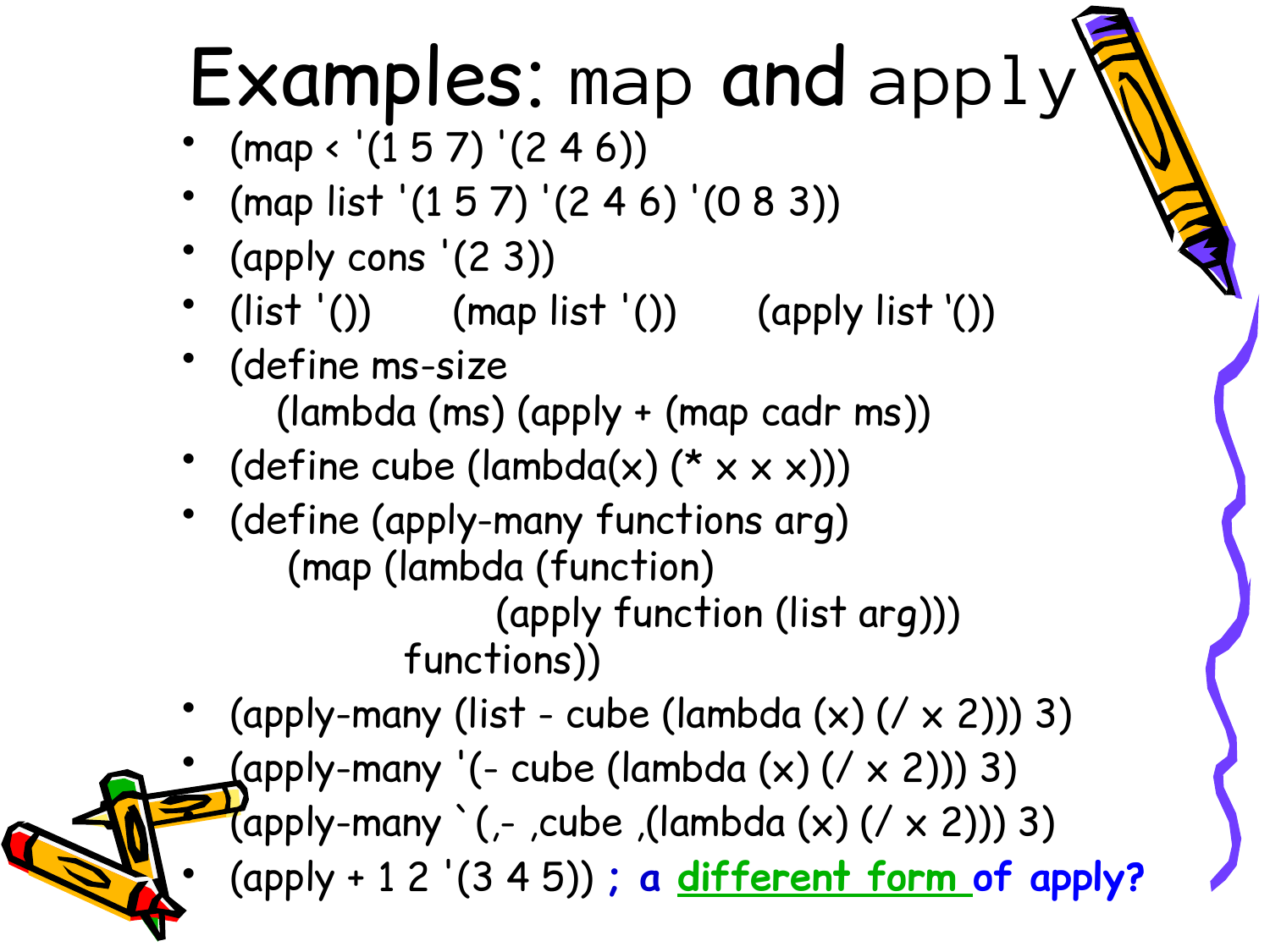

# Examples: map and apply
(map < '(1 5 7) '(2 4 6))
(map list '(1 5 7) '(2 4 6) '(0 8 3))
(apply cons '(2 3))
(list '())       (map list '())       (apply list ‘())
(define ms-size
    (lambda (ms) (apply + (map cadr ms))
(define cube (lambda(x) (* x x x)))
(define (apply-many functions arg)
     (map (lambda (function)
	            (apply function (list arg)))
               functions))
(apply-many (list - cube (lambda (x) (/ x 2))) 3)
(apply-many '(- cube (lambda (x) (/ x 2))) 3)
(apply-many `(,- ,cube ,(lambda (x) (/ x 2))) 3)
(apply + 1 2 '(3 4 5)) ; a different form of apply?